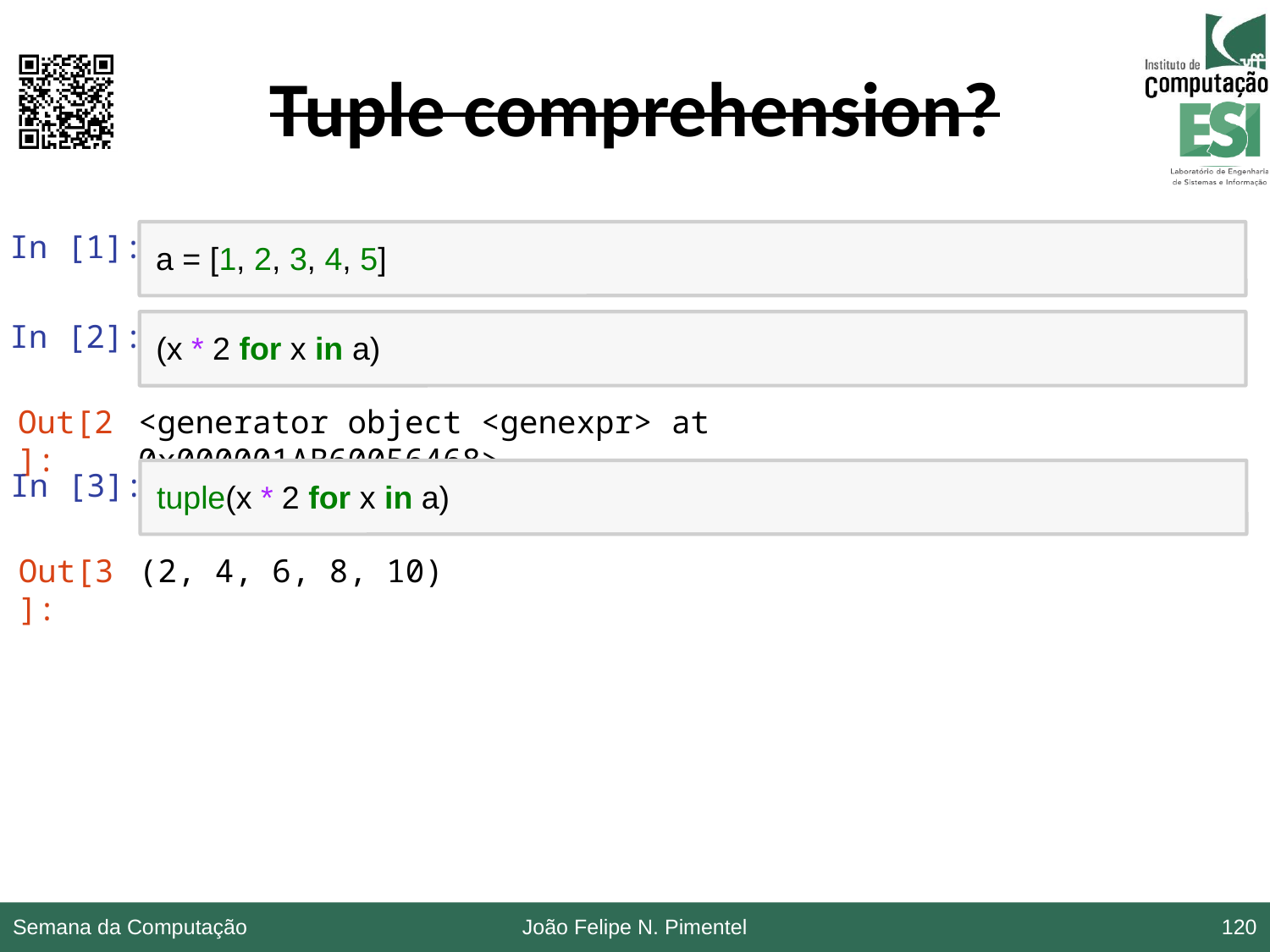

# Tuple comprehension?
In [1]:
a = [1, 2, 3, 4, 5]

In [2]:
(x * 2 for x in a)
Out[2]:
<generator object <genexpr> at 0x000001AB60056468>
In [3]:
tuple(x * 2 for x in a)
Out[3]:
(2, 4, 6, 8, 10)
Semana da Computação
João Felipe N. Pimentel
120